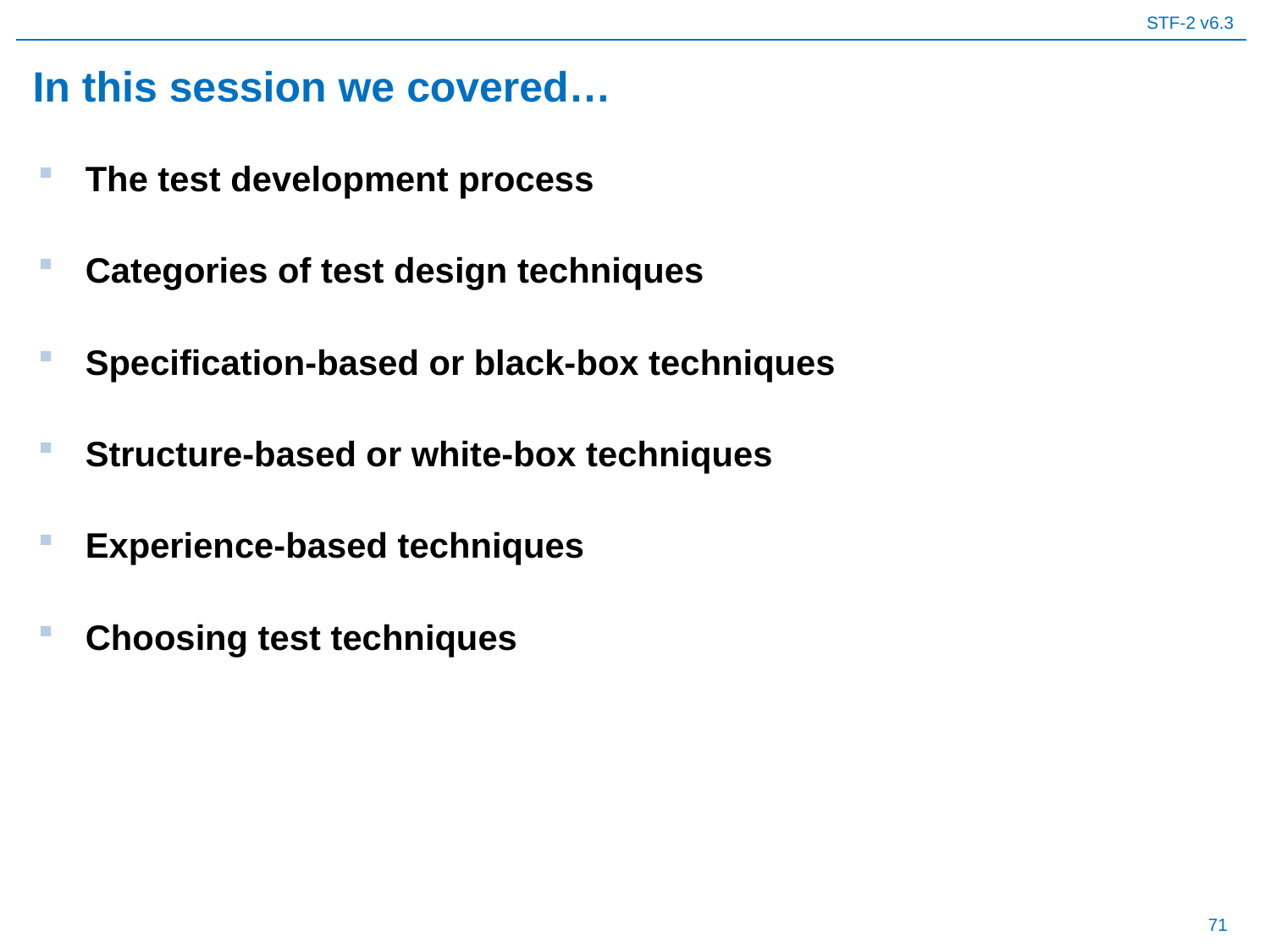

# In this session we covered…
The test development process
Categories of test design techniques
Specification-based or black-box techniques
Structure-based or white-box techniques
Experience-based techniques
Choosing test techniques